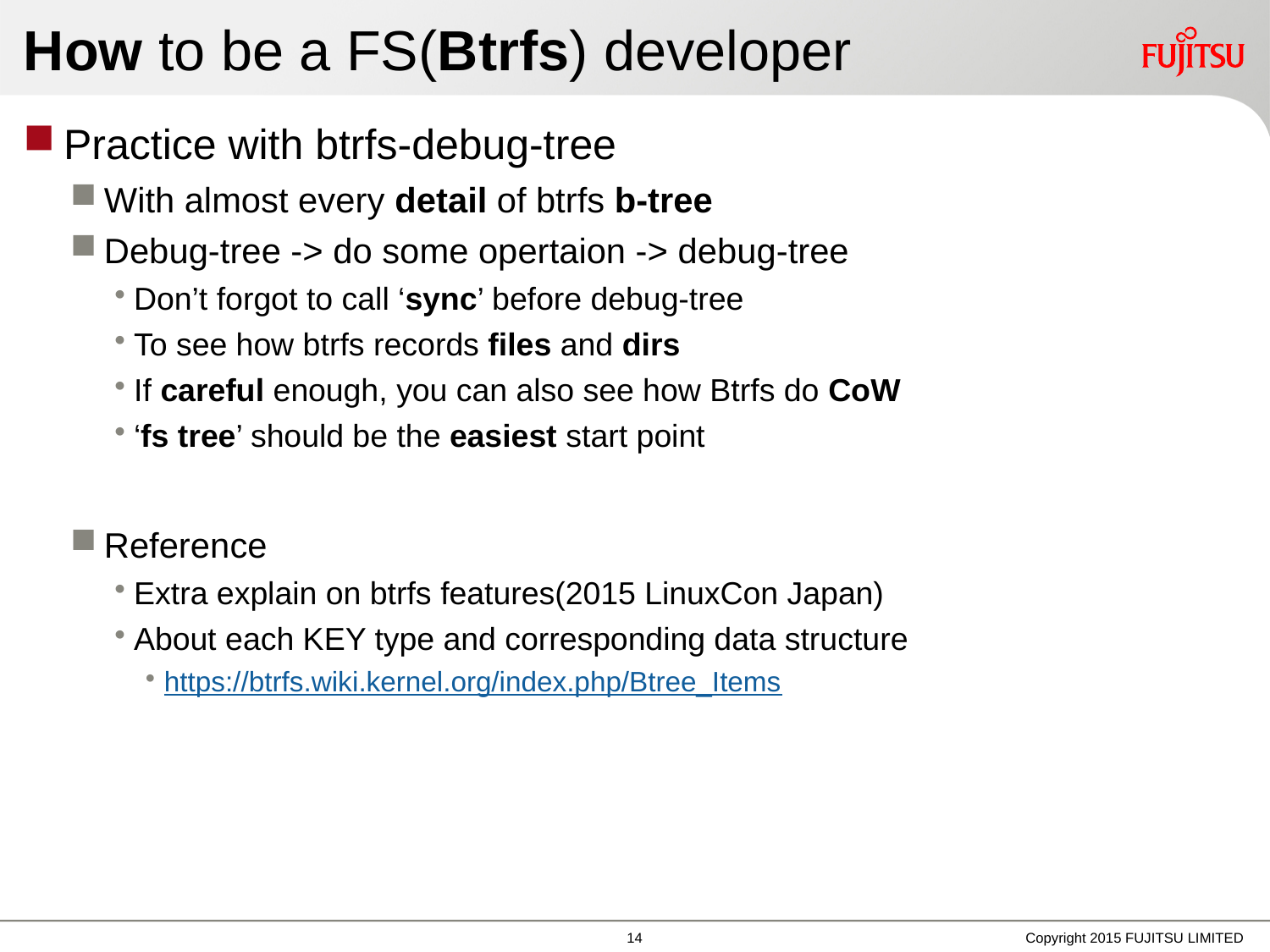

# How to be a FS(Btrfs) developer
Practice with btrfs-debug-tree
With almost every detail of btrfs b-tree
Debug-tree -> do some opertaion -> debug-tree
Don’t forgot to call ‘sync’ before debug-tree
To see how btrfs records files and dirs
If careful enough, you can also see how Btrfs do CoW
‘fs tree’ should be the easiest start point

Reference
Extra explain on btrfs features(2015 LinuxCon Japan)
About each KEY type and corresponding data structure
https://btrfs.wiki.kernel.org/index.php/Btree_Items
14
Copyright 2015 FUJITSU LIMITED